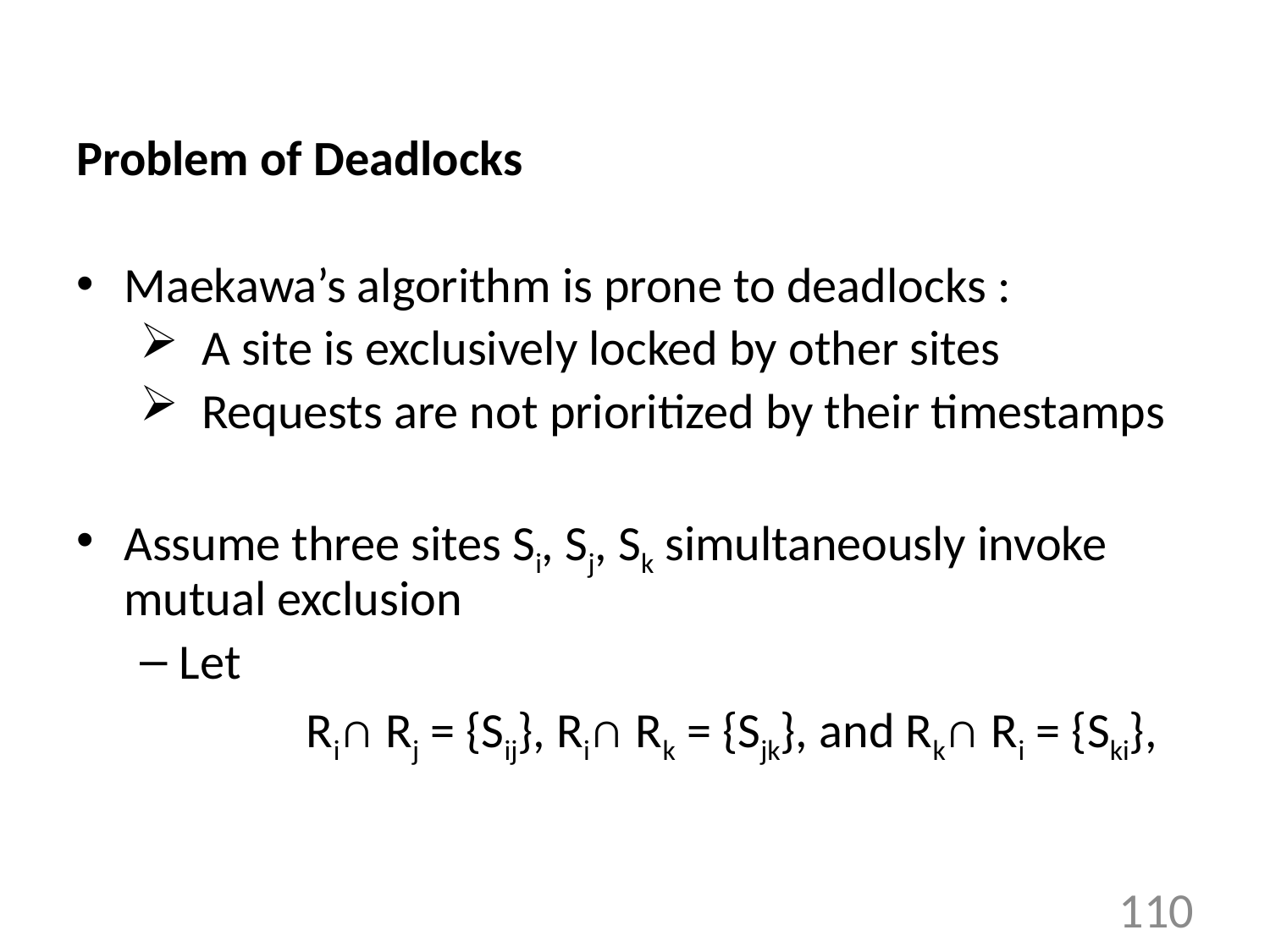

Problem of Deadlocks

Maekawa’s algorithm is prone to deadlocks :
  A site is exclusively locked by other sites
  Requests are not prioritized by their timestamps

Assume three sites Si, Sj, Sk simultaneously invoke mutual exclusion
Let
		Ri∩ Rj = {Sij}, Ri∩ Rk = {Sjk}, and Rk∩ Ri = {Ski},

110